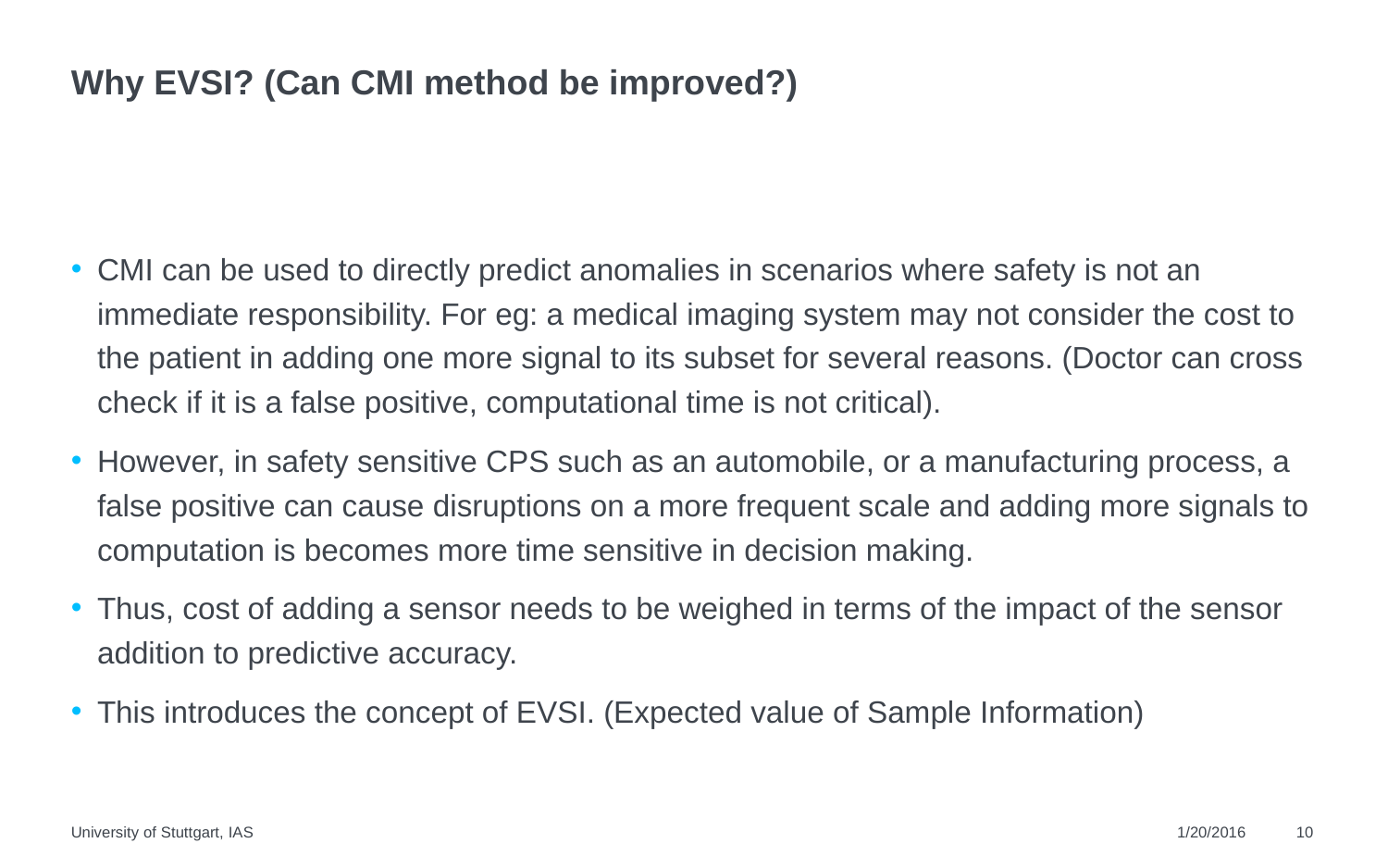

# Why EVSI? (Can CMI method be improved?)

CMI can be used to directly predict anomalies in scenarios where safety is not an immediate responsibility. For eg: a medical imaging system may not consider the cost to the patient in adding one more signal to its subset for several reasons. (Doctor can cross check if it is a false positive, computational time is not critical).
However, in safety sensitive CPS such as an automobile, or a manufacturing process, a false positive can cause disruptions on a more frequent scale and adding more signals to computation is becomes more time sensitive in decision making.
Thus, cost of adding a sensor needs to be weighed in terms of the impact of the sensor addition to predictive accuracy.
This introduces the concept of EVSI. (Expected value of Sample Information)
University of Stuttgart, IAS
1/20/2016
10